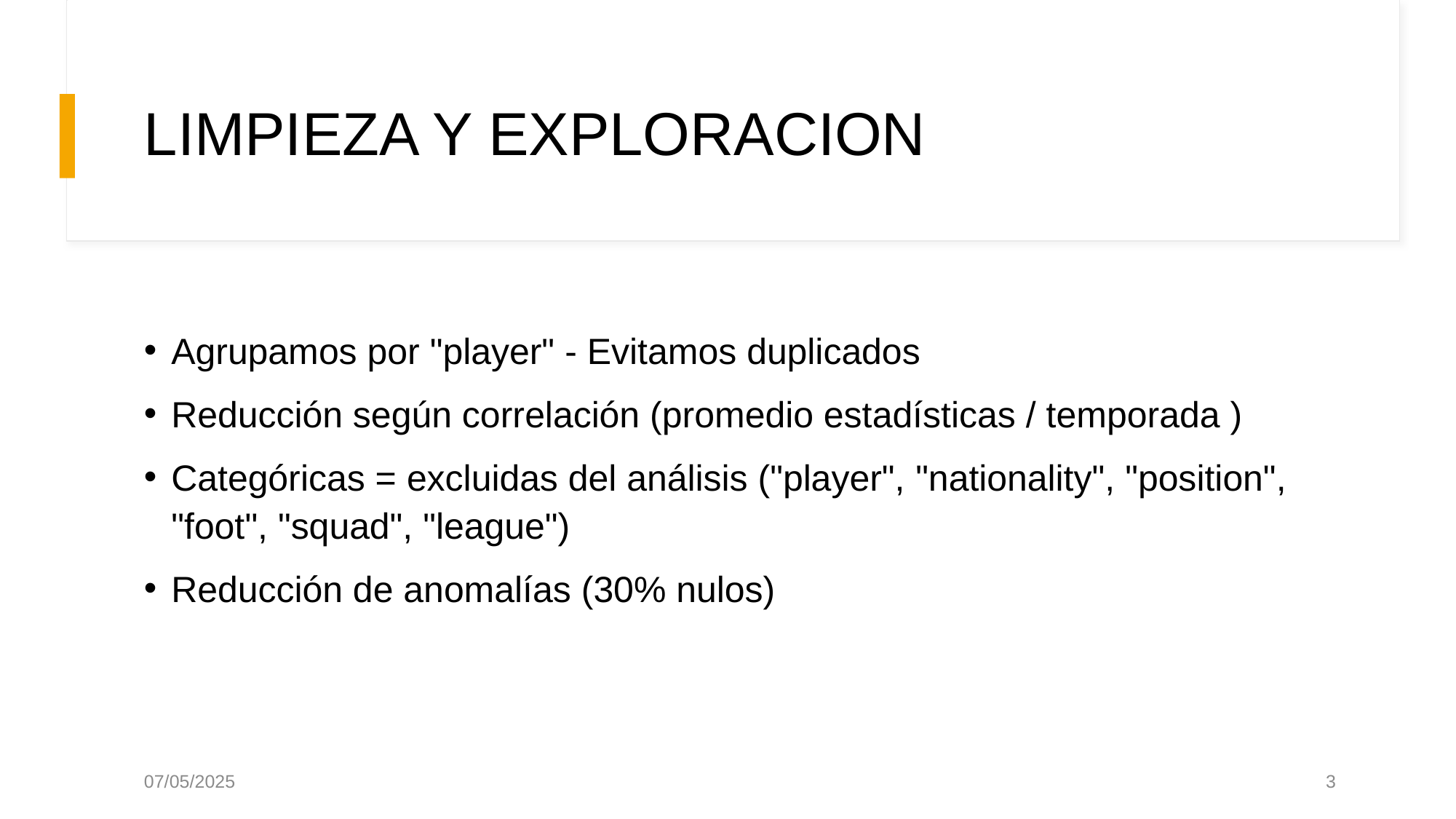

# LIMPIEZA Y EXPLORACION
Agrupamos por "player" - Evitamos duplicados
Reducción según correlación (promedio estadísticas / temporada )
Categóricas = excluidas del análisis ("player", "nationality", "position", "foot", "squad", "league")
Reducción de anomalías (30% nulos)

07/05/2025

3